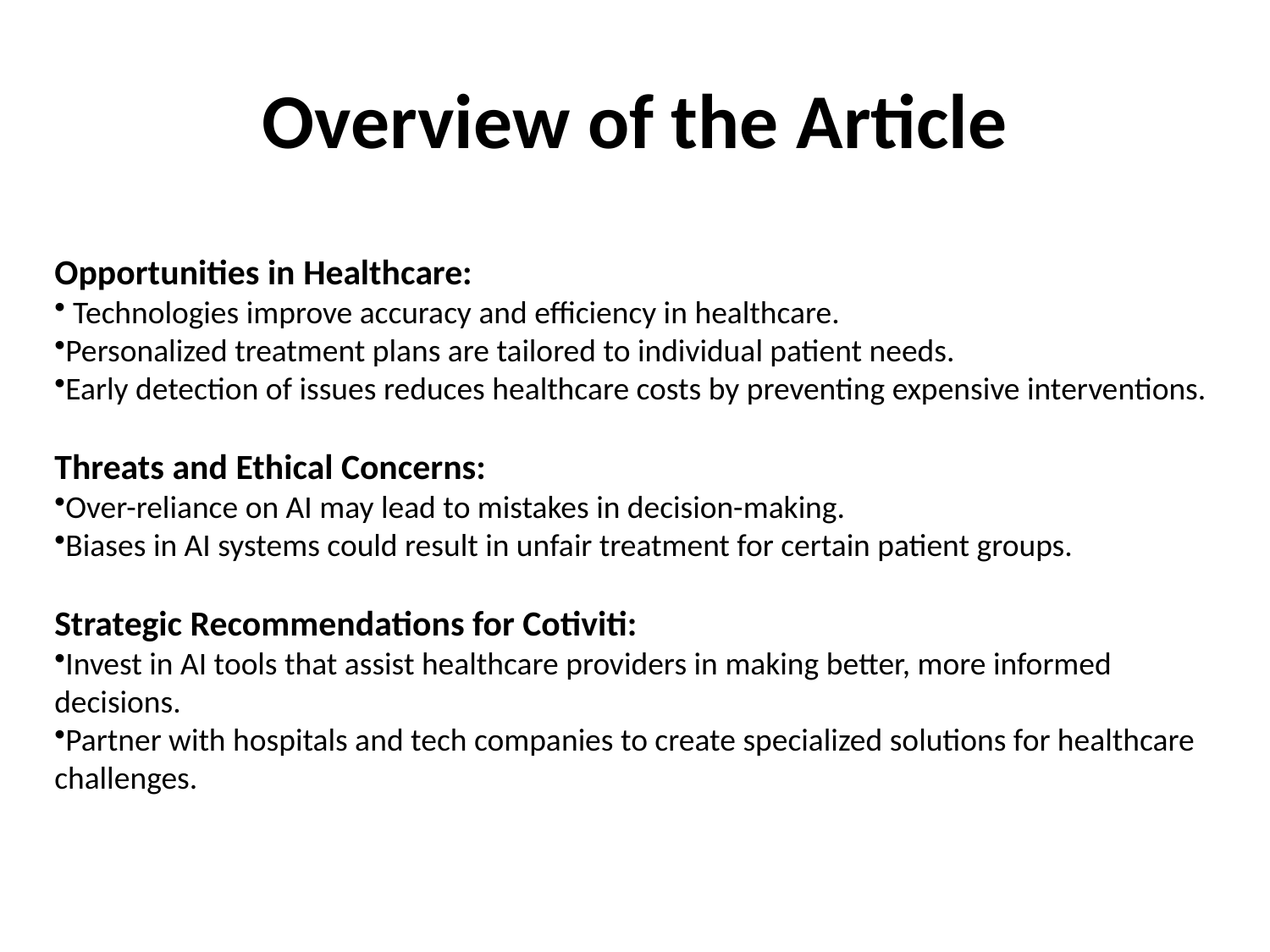

# Overview of the Article
Opportunities in Healthcare:
 Technologies improve accuracy and efficiency in healthcare.
Personalized treatment plans are tailored to individual patient needs.
Early detection of issues reduces healthcare costs by preventing expensive interventions.

Threats and Ethical Concerns:
Over-reliance on AI may lead to mistakes in decision-making.
Biases in AI systems could result in unfair treatment for certain patient groups.

Strategic Recommendations for Cotiviti:
Invest in AI tools that assist healthcare providers in making better, more informed decisions.
Partner with hospitals and tech companies to create specialized solutions for healthcare challenges.